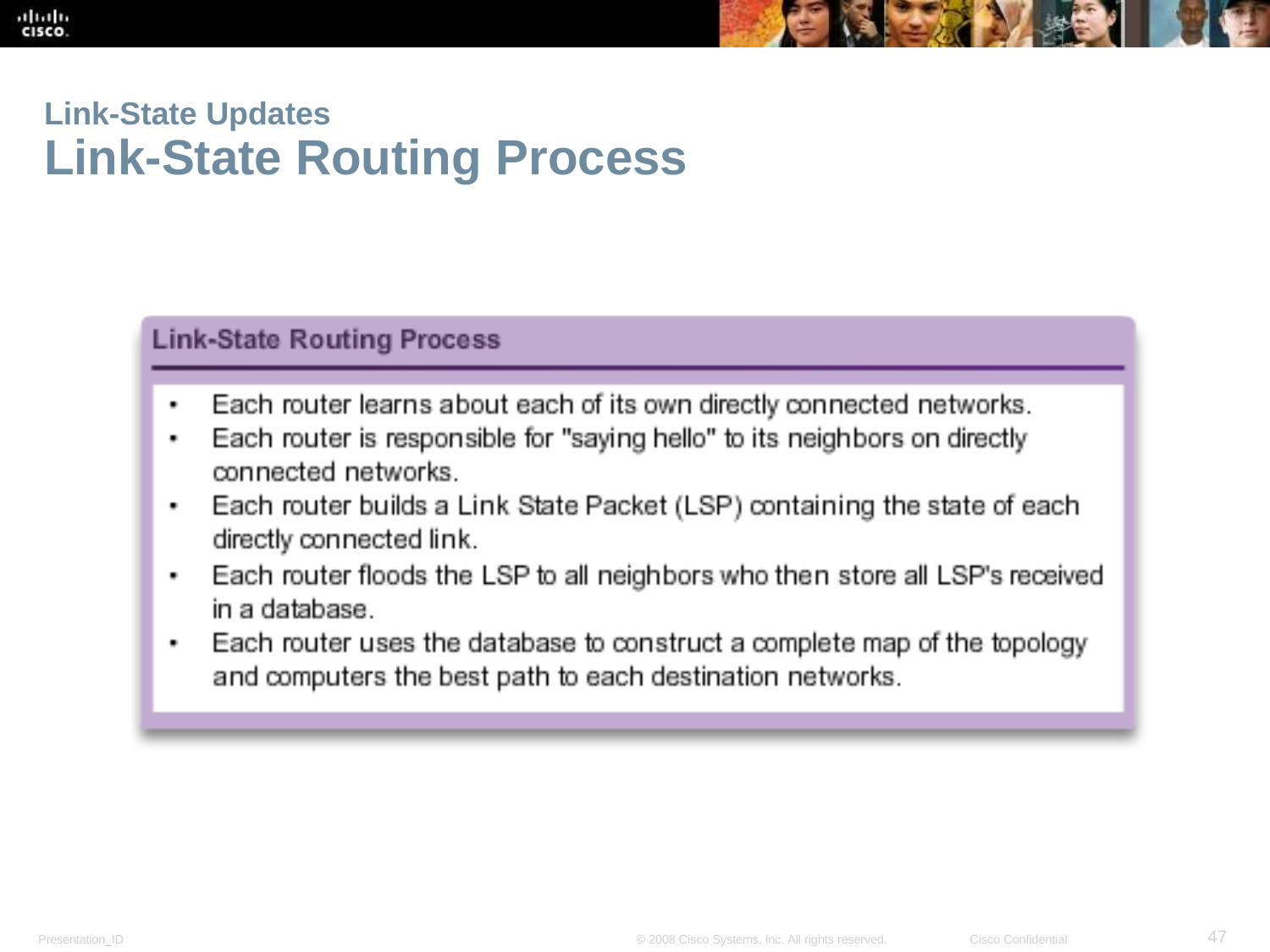

Link-State Updates
Link-State Routing Process

47
Presentation_ID
© 2008 Cisco Systems, Inc. All rights reserved.
Cisco Confidential